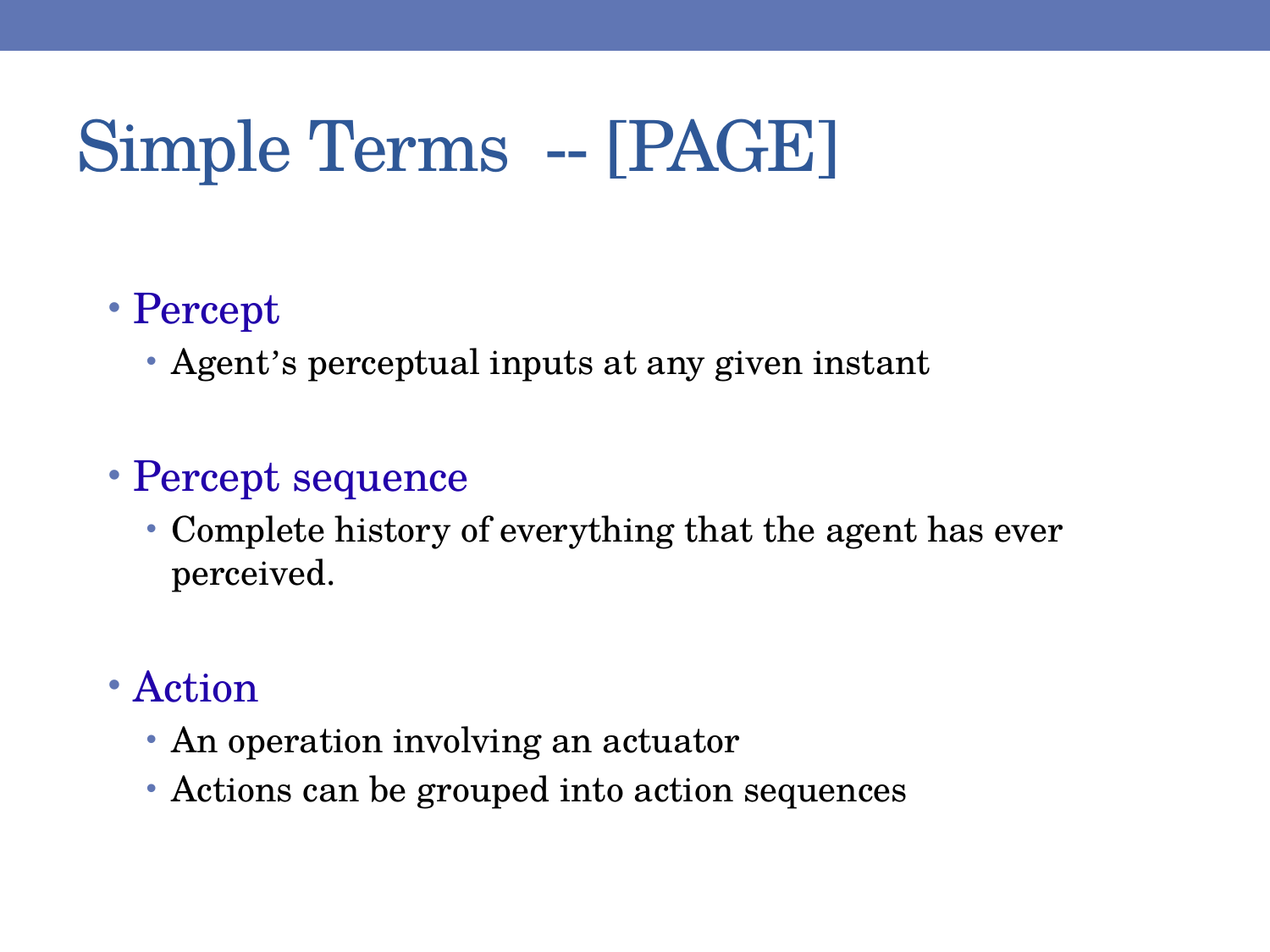

# Simple Terms  -- [PAGE]
Percept
Agent’s perceptual inputs at any given instant

Percept sequence
Complete history of everything that the agent has ever perceived.

Action
An operation involving an actuator
Actions can be grouped into action sequences